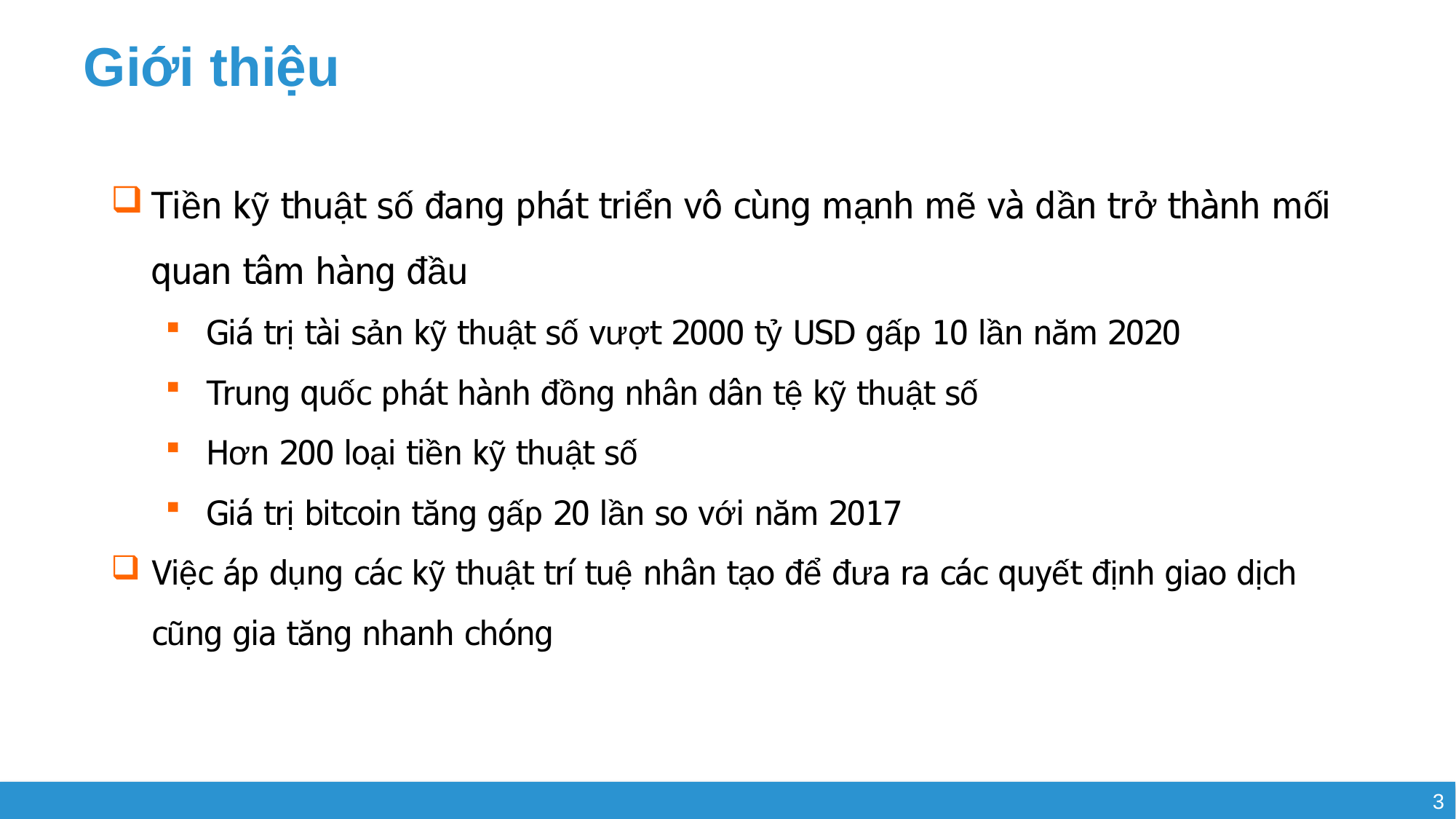

# Giới thiệu
Tiền kỹ thuật số đang phát triển vô cùng mạnh mẽ và dần trở thành mối quan tâm hàng đầu
Giá trị tài sản kỹ thuật số vượt 2000 tỷ USD gấp 10 lần năm 2020
Trung quốc phát hành đồng nhân dân tệ kỹ thuật số
Hơn 200 loại tiền kỹ thuật số
Giá trị bitcoin tăng gấp 20 lần so với năm 2017
Việc áp dụng các kỹ thuật trí tuệ nhân tạo để đưa ra các quyết định giao dịch cũng gia tăng nhanh chóng